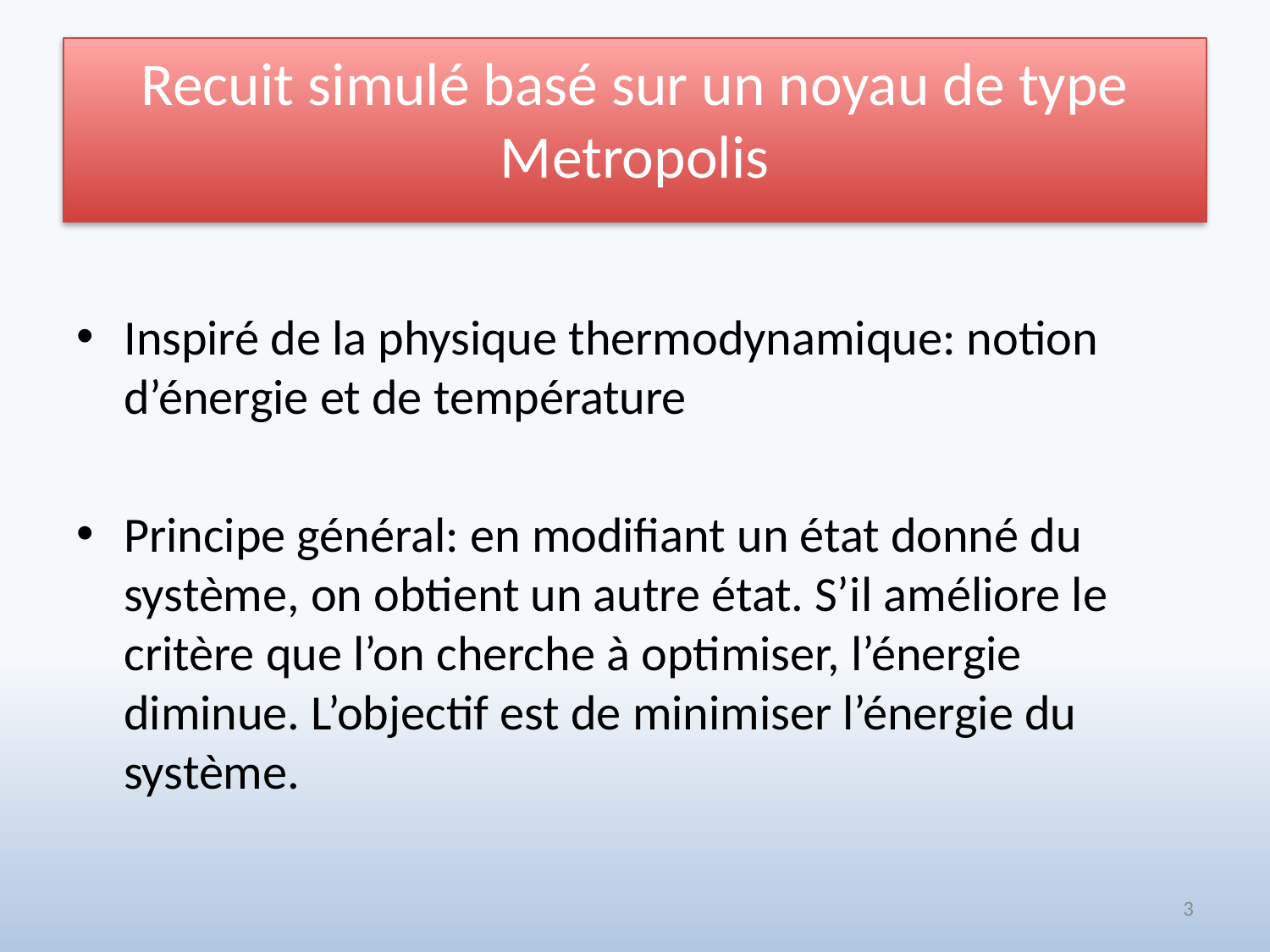

# Recuit simulé basé sur un noyau de type Metropolis

Inspiré de la physique thermodynamique: notion d’énergie et de température

Principe général: en modifiant un état donné du système, on obtient un autre état. S’il améliore le critère que l’on cherche à optimiser, l’énergie diminue. L’objectif est de minimiser l’énergie du système.
3